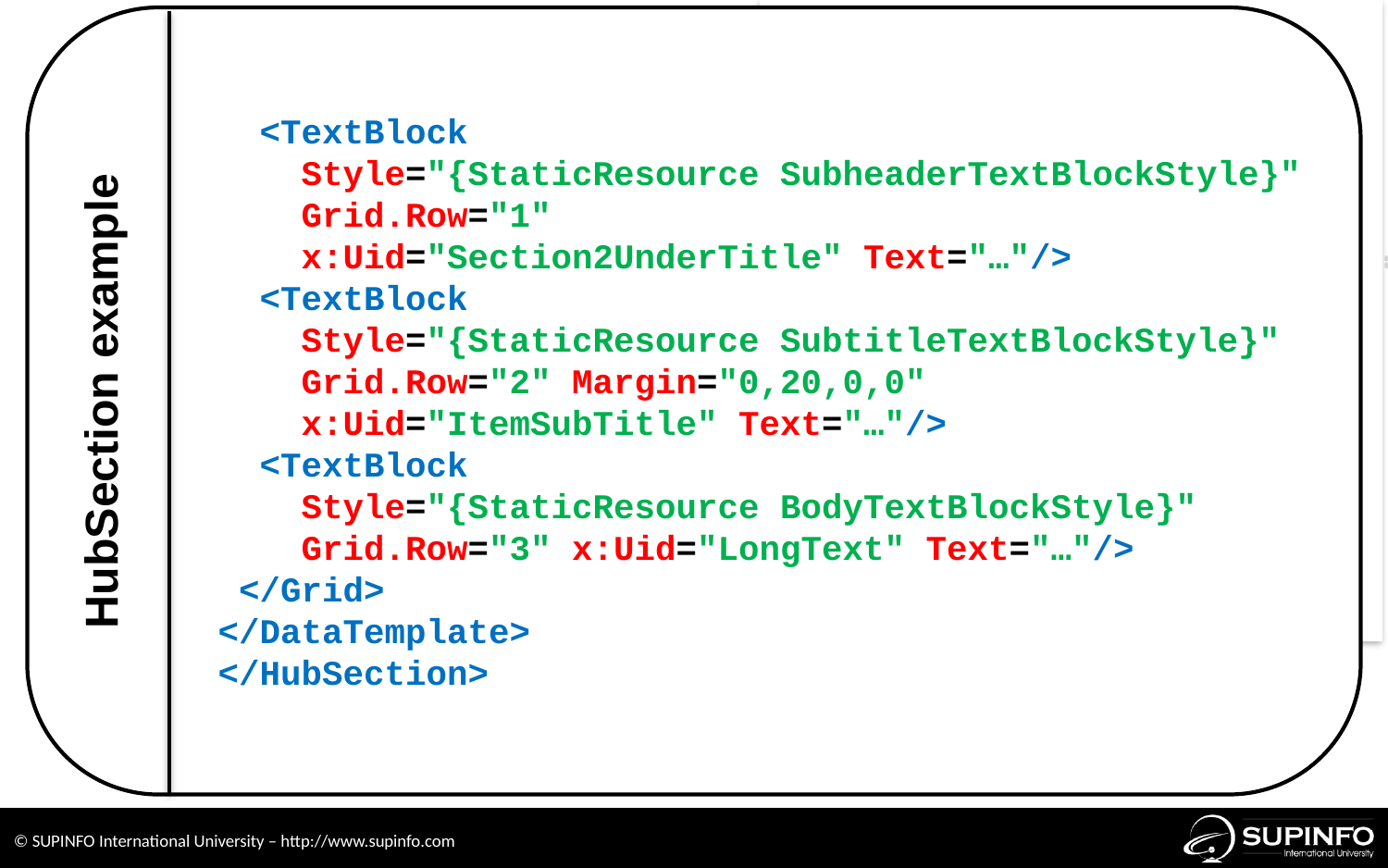

<TextBlock
    Style="{StaticResource SubheaderTextBlockStyle}"
    Grid.Row="1"
    x:Uid="Section2UnderTitle" Text="…"/>
  <TextBlock
    Style="{StaticResource SubtitleTextBlockStyle}"
    Grid.Row="2" Margin="0,20,0,0"
    x:Uid="ItemSubTitle" Text="…"/>
  <TextBlock
    Style="{StaticResource BodyTextBlockStyle}"
    Grid.Row="3" x:Uid="LongText" Text="…"/>
 </Grid>
</DataTemplate>
</HubSection>
HubSection example